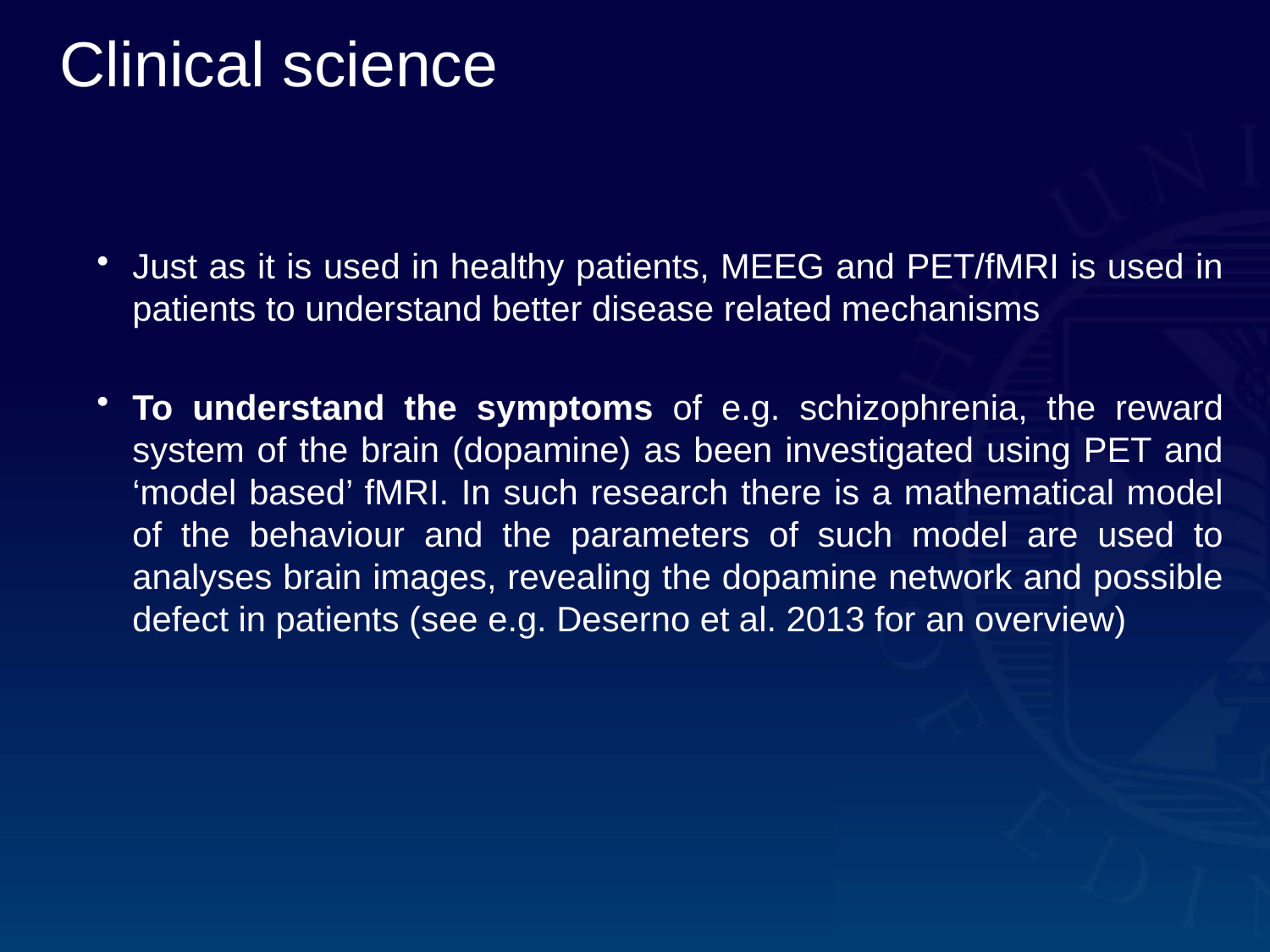

Clinical science
Just as it is used in healthy patients, MEEG and PET/fMRI is used in patients to understand better disease related mechanisms

To understand the symptoms of e.g. schizophrenia, the reward system of the brain (dopamine) as been investigated using PET and ‘model based’ fMRI. In such research there is a mathematical model of the behaviour and the parameters of such model are used to analyses brain images, revealing the dopamine network and possible defect in patients (see e.g. Deserno et al. 2013 for an overview)